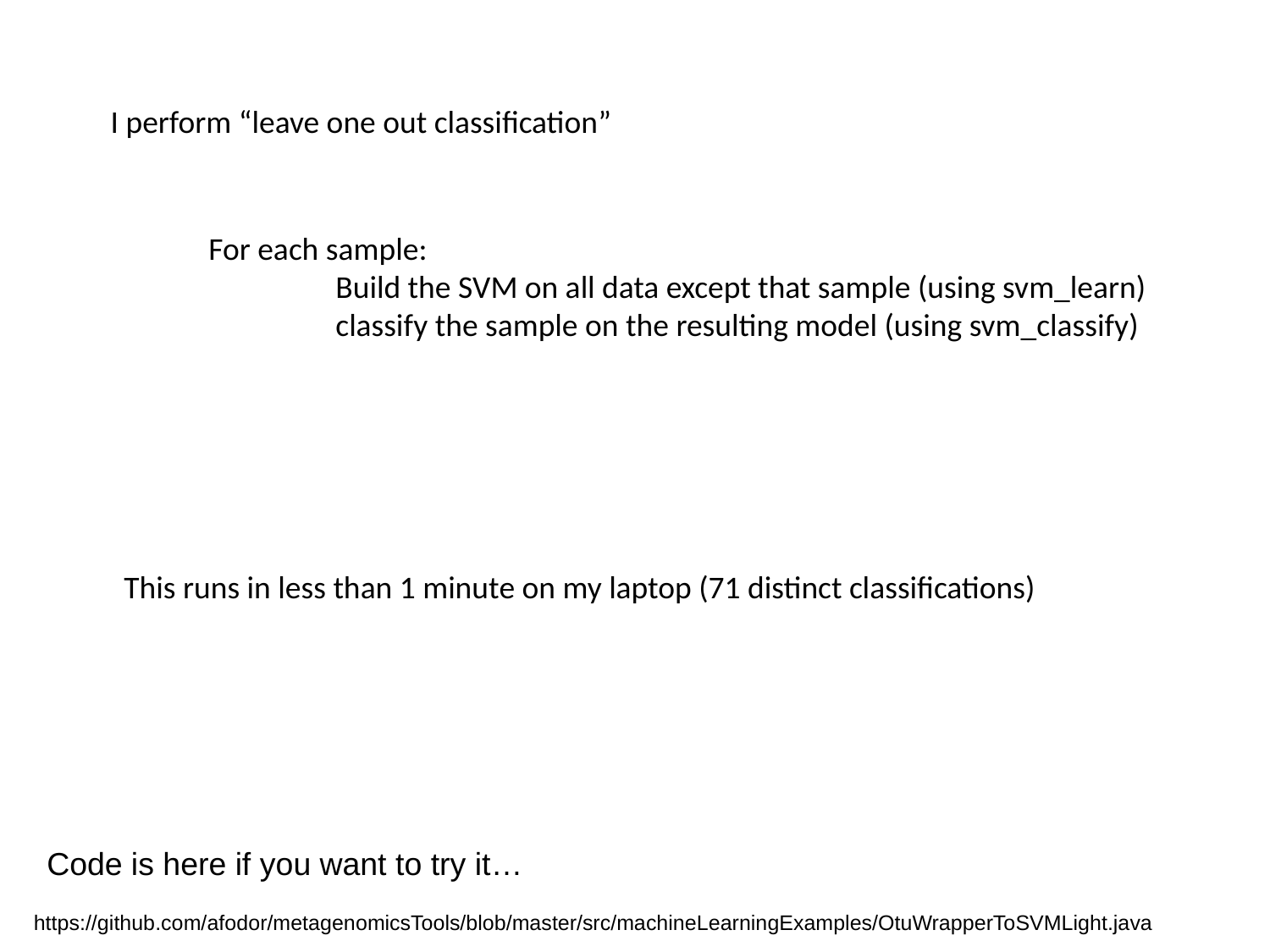

I perform “leave one out classification”
For each sample:
	Build the SVM on all data except that sample (using svm_learn)
	classify the sample on the resulting model (using svm_classify)

This runs in less than 1 minute on my laptop (71 distinct classifications)
Code is here if you want to try it…
https://github.com/afodor/metagenomicsTools/blob/master/src/machineLearningExamples/OtuWrapperToSVMLight.java